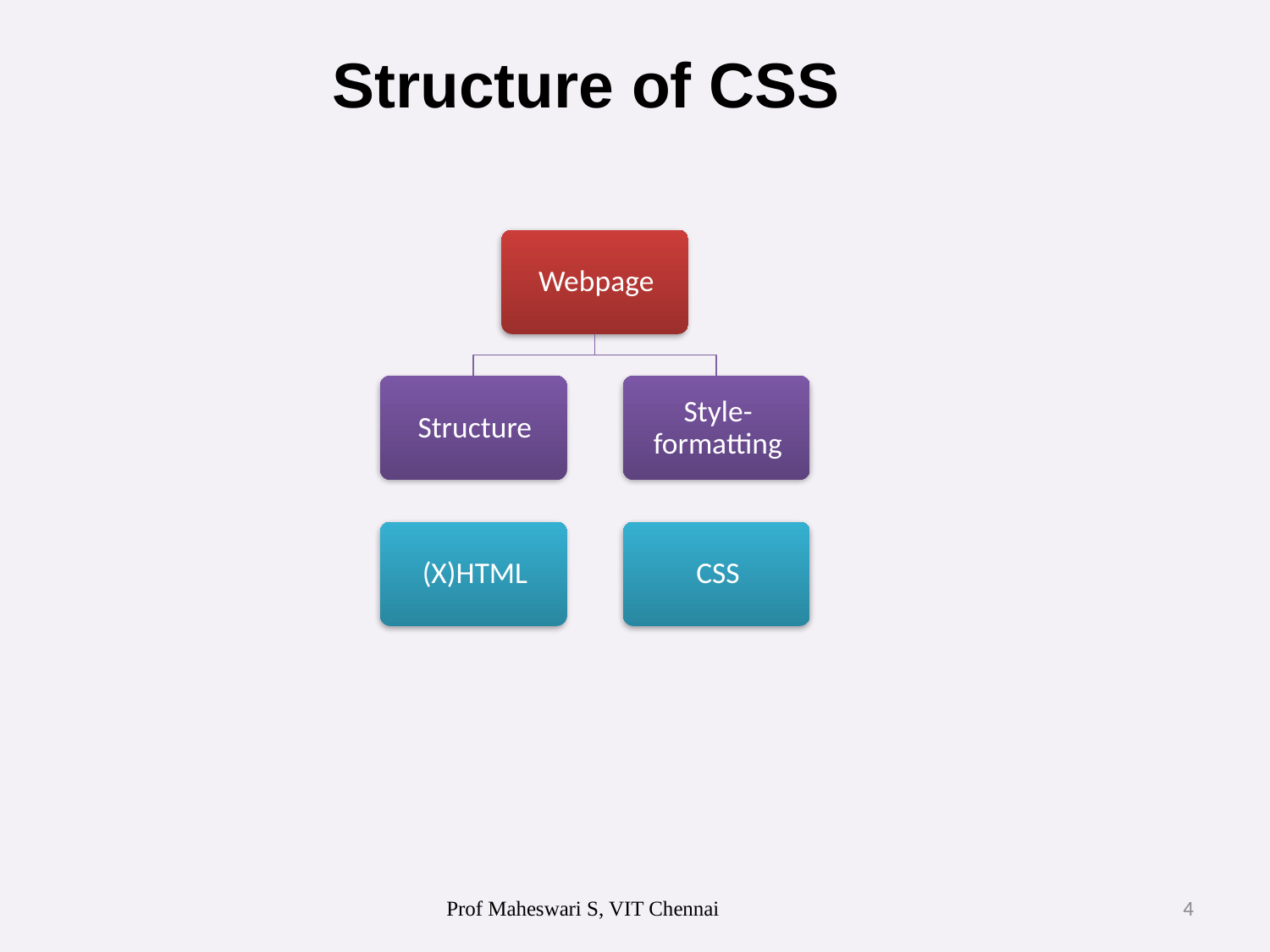

Structure of CSS
Webpage

Structure
Style-formatting

(X)HTML
CSS
Prof Maheswari S, VIT Chennai
4